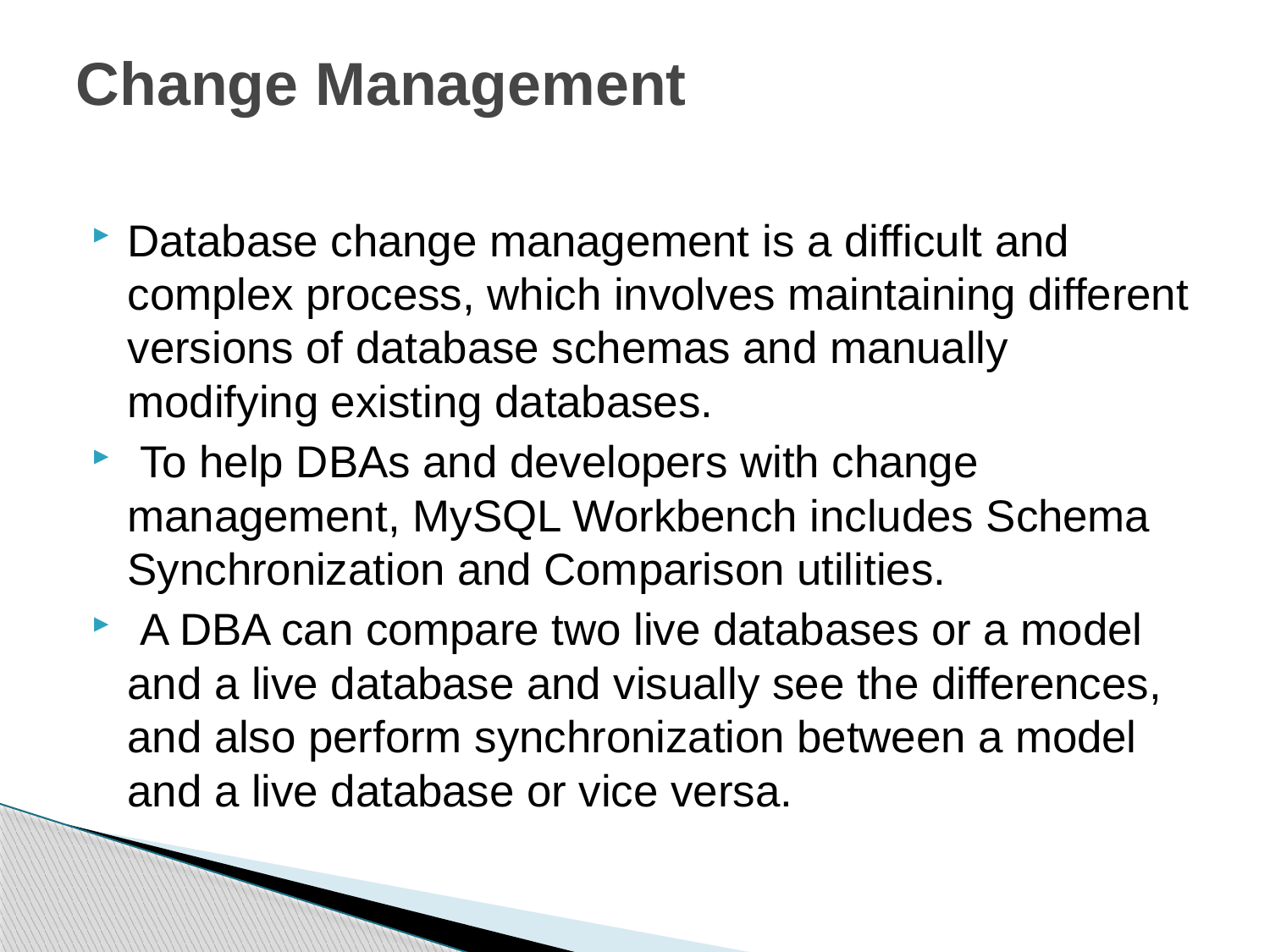

# Change Management
Database change management is a difficult and complex process, which involves maintaining different versions of database schemas and manually modifying existing databases.
 To help DBAs and developers with change management, MySQL Workbench includes Schema Synchronization and Comparison utilities.
 A DBA can compare two live databases or a model and a live database and visually see the differences, and also perform synchronization between a model and a live database or vice versa.